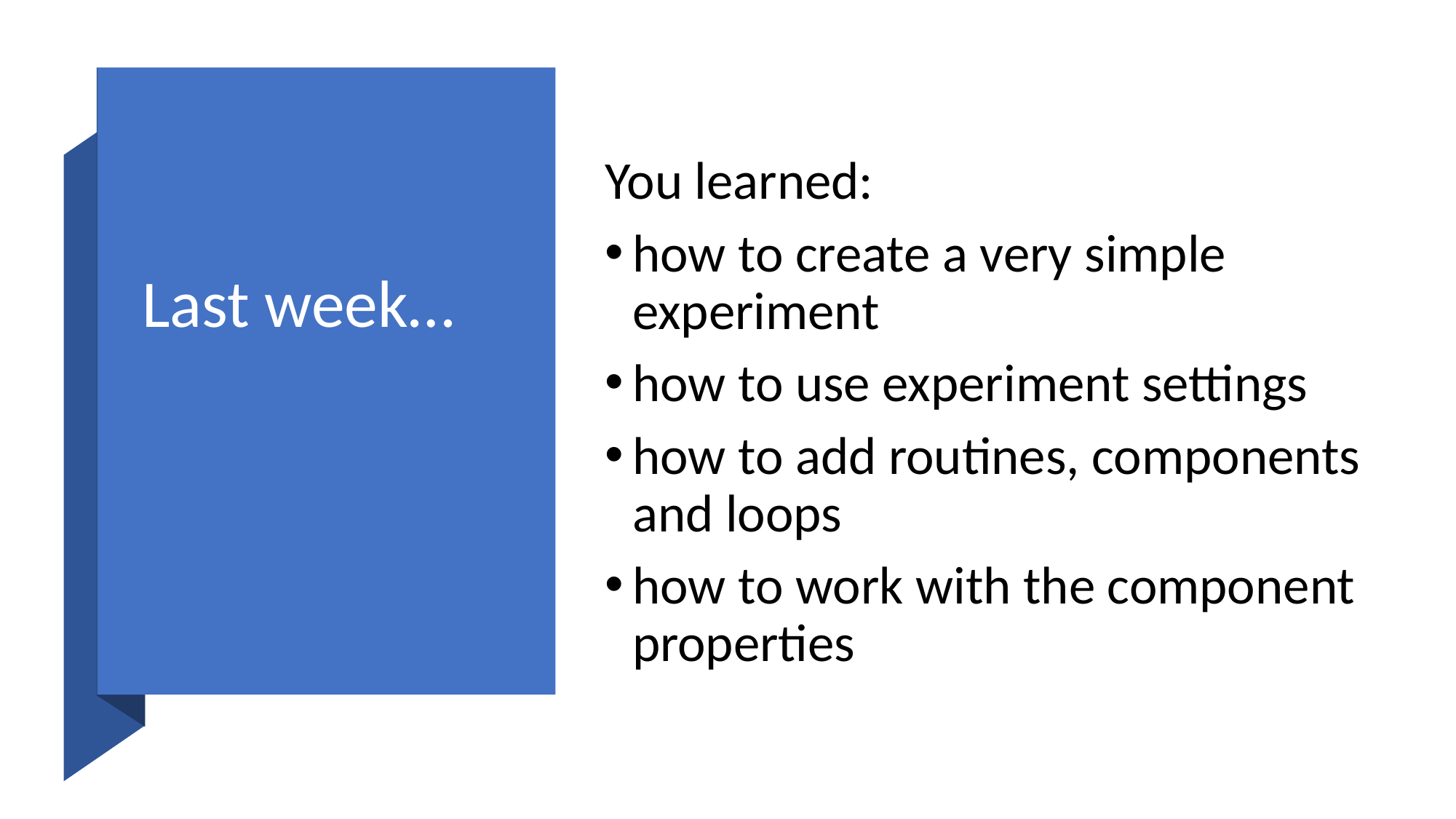

# Last week…
You learned:
how to create a very simple experiment
how to use experiment settings
how to add routines, components and loops
how to work with the component properties